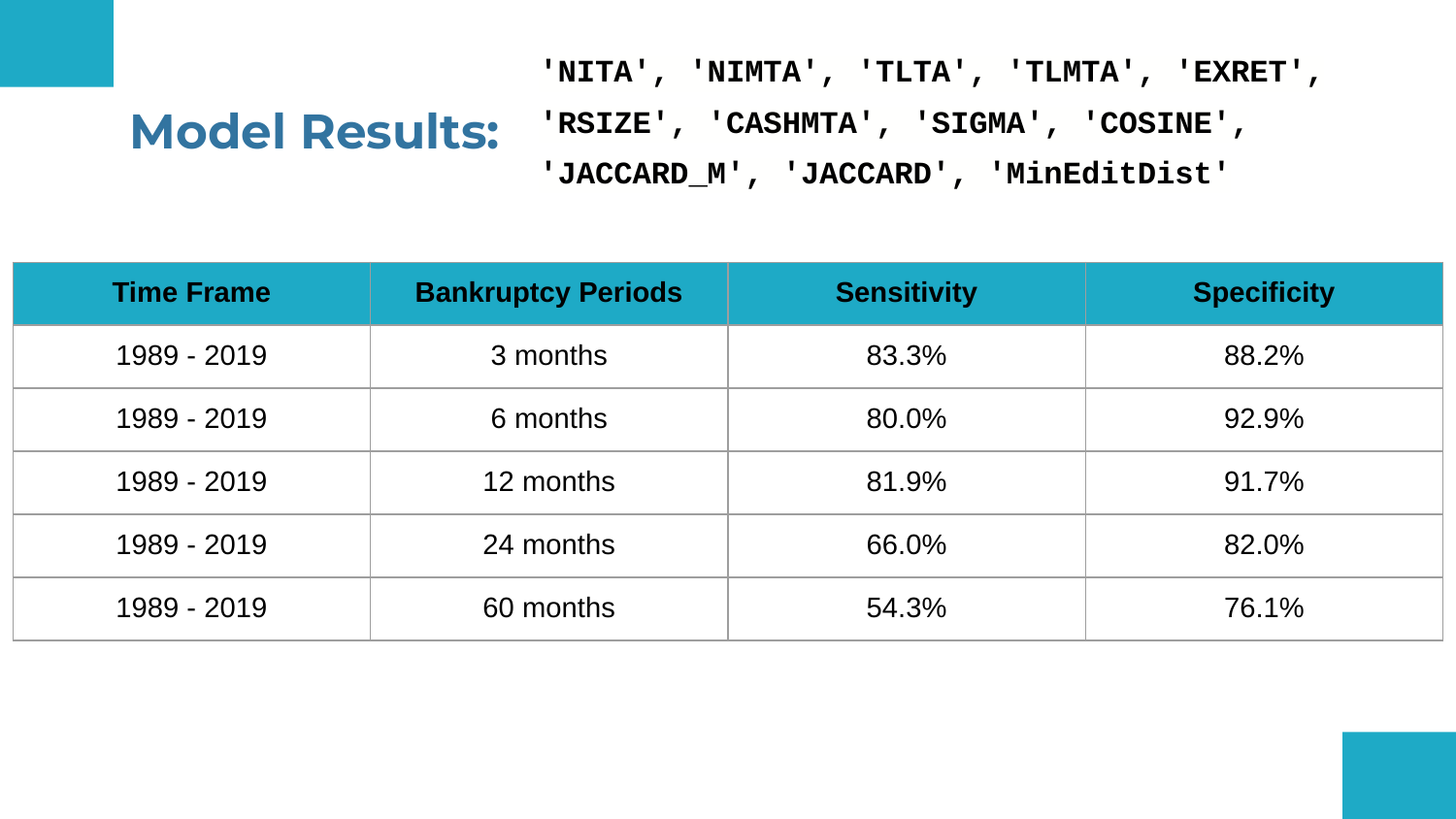

'NITA', 'NIMTA', 'TLTA', 'TLMTA', 'EXRET', 'RSIZE', 'CASHMTA', 'SIGMA', 'COSINE', 'JACCARD_M', 'JACCARD', 'MinEditDist'
# Model Results:
| Time Frame | Bankruptcy Periods | Sensitivity | Specificity |
| --- | --- | --- | --- |
| 1989 - 2019 | 3 months | 83.3% | 88.2% |
| 1989 - 2019 | 6 months | 80.0% | 92.9% |
| 1989 - 2019 | 12 months | 81.9% | 91.7% |
| 1989 - 2019 | 24 months | 66.0% | 82.0% |
| 1989 - 2019 | 60 months | 54.3% | 76.1% |